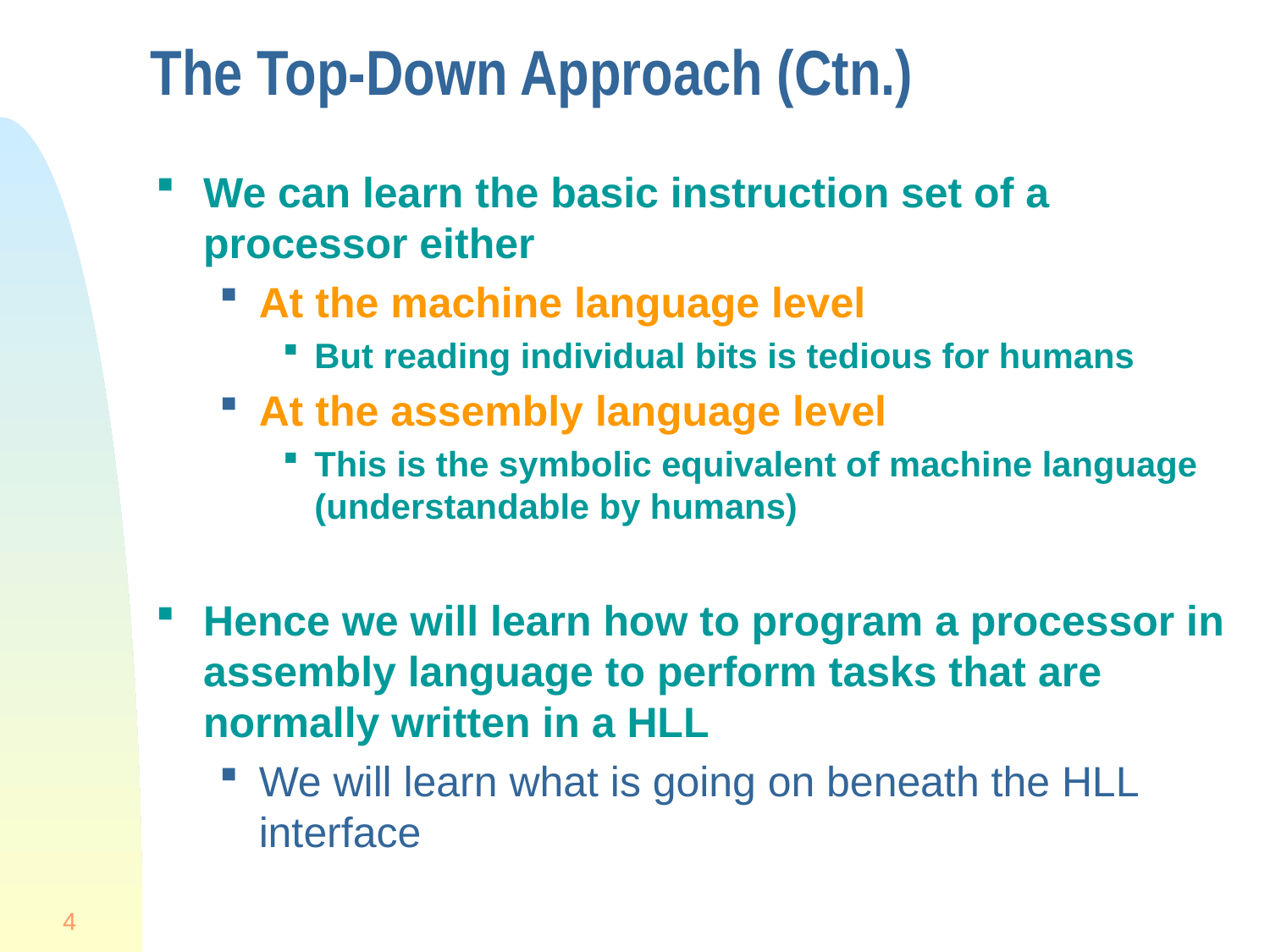

# The Top-Down Approach (Ctn.)
We can learn the basic instruction set of a processor either
At the machine language level
But reading individual bits is tedious for humans
At the assembly language level
This is the symbolic equivalent of machine language (understandable by humans)

Hence we will learn how to program a processor in assembly language to perform tasks that are normally written in a HLL
We will learn what is going on beneath the HLL interface

4